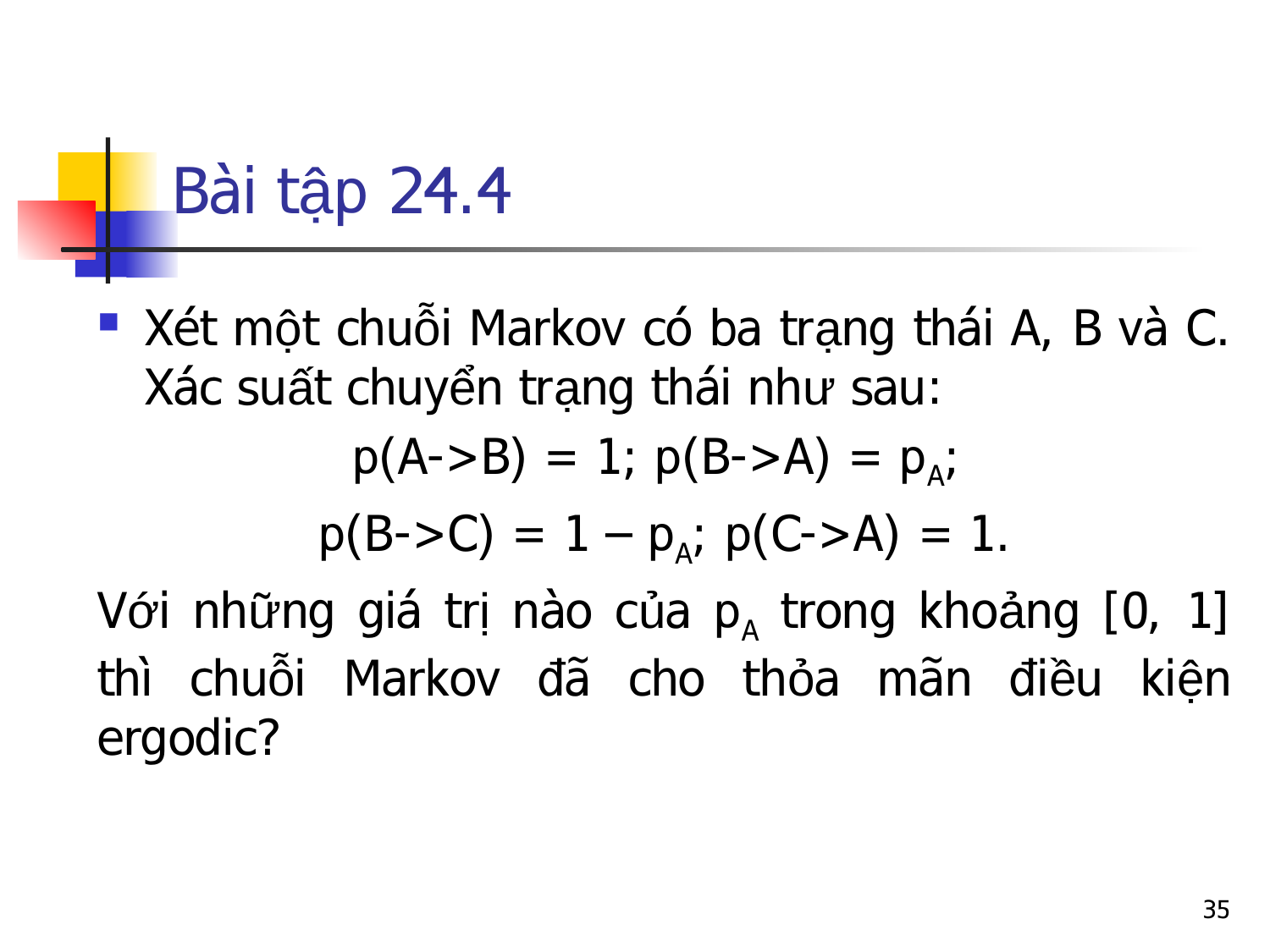

# Bài tập 24.4
Xét một chuỗi Markov có ba trạng thái A, B và C. Xác suất chuyển trạng thái như sau:
p(A->B) = 1; p(B->A) = pA;
p(B->C) = 1 – pA; p(C->A) = 1.
Với những giá trị nào của pA trong khoảng [0, 1] thì chuỗi Markov đã cho thỏa mãn điều kiện ergodic?
35